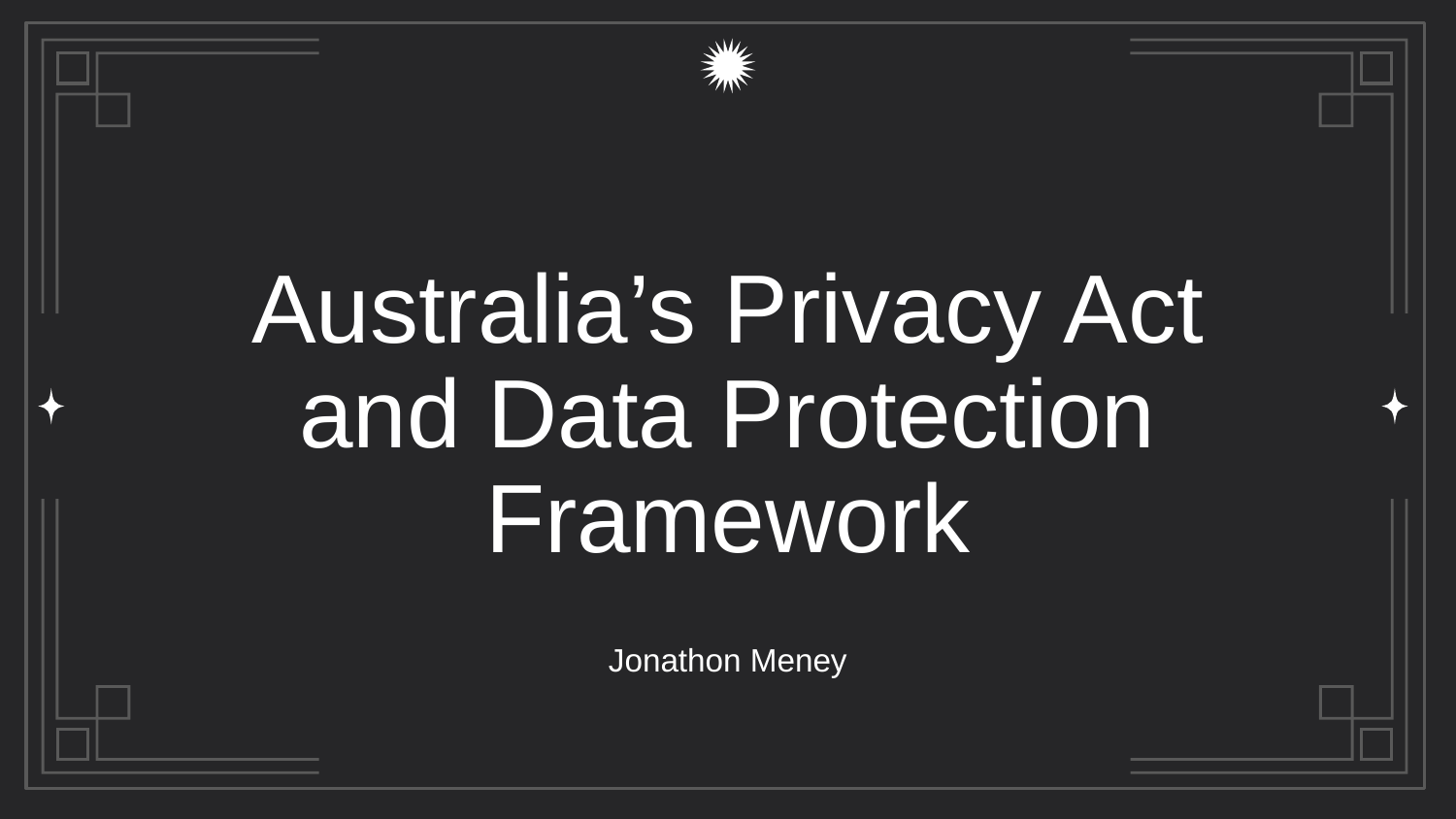

# Australia’s Privacy Act and Data Protection Framework
Jonathon Meney